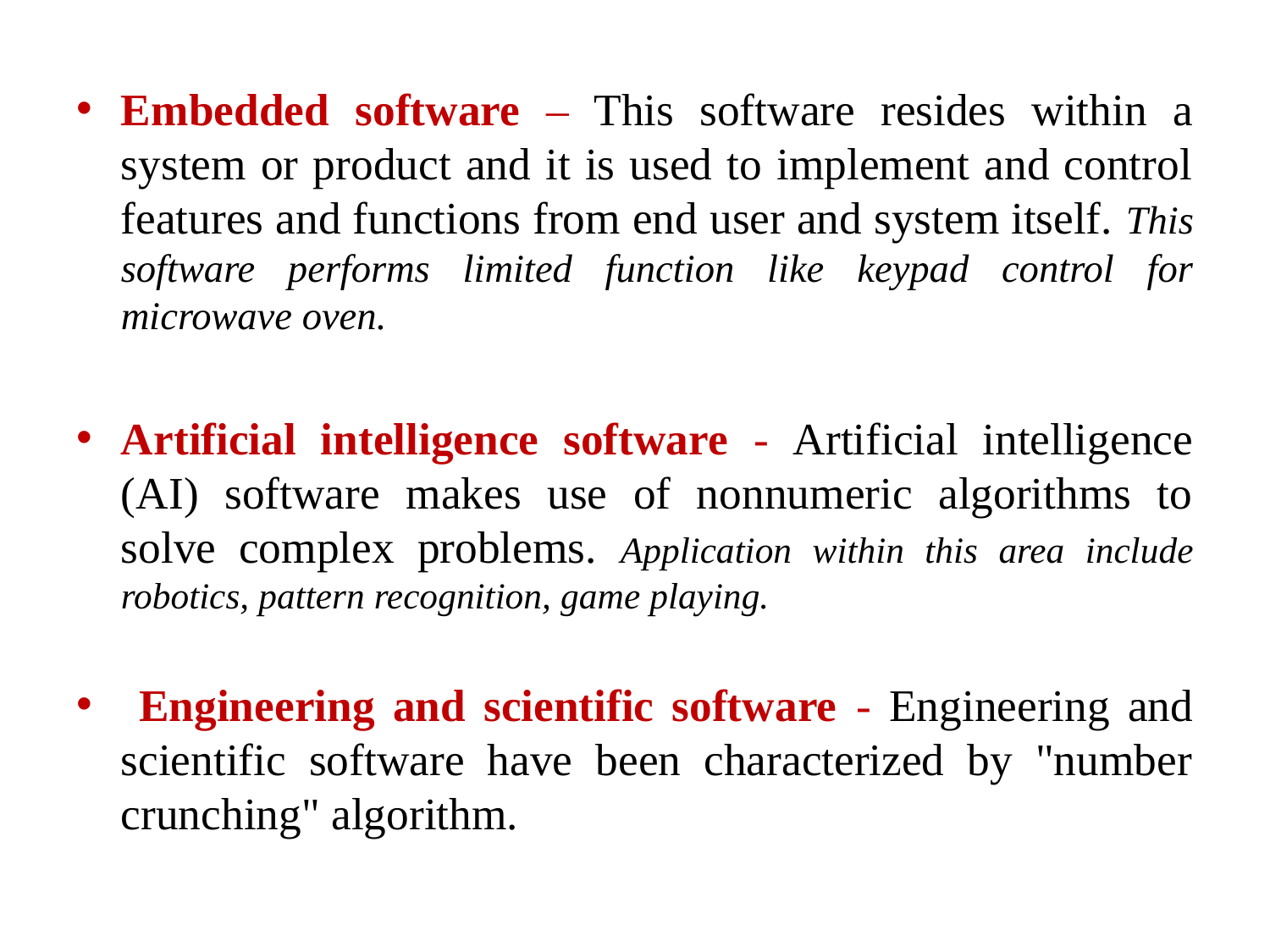

Embedded software – This software resides within a system or product and it is used to implement and control features and functions from end user and system itself. This software performs limited function like keypad control for microwave oven.

Artificial intelligence software - Artificial intelligence (AI) software makes use of nonnumeric algorithms to solve complex problems. Application within this area include robotics, pattern recognition, game playing.

 Engineering and scientific software - Engineering and scientific software have been characterized by "number crunching" algorithm.